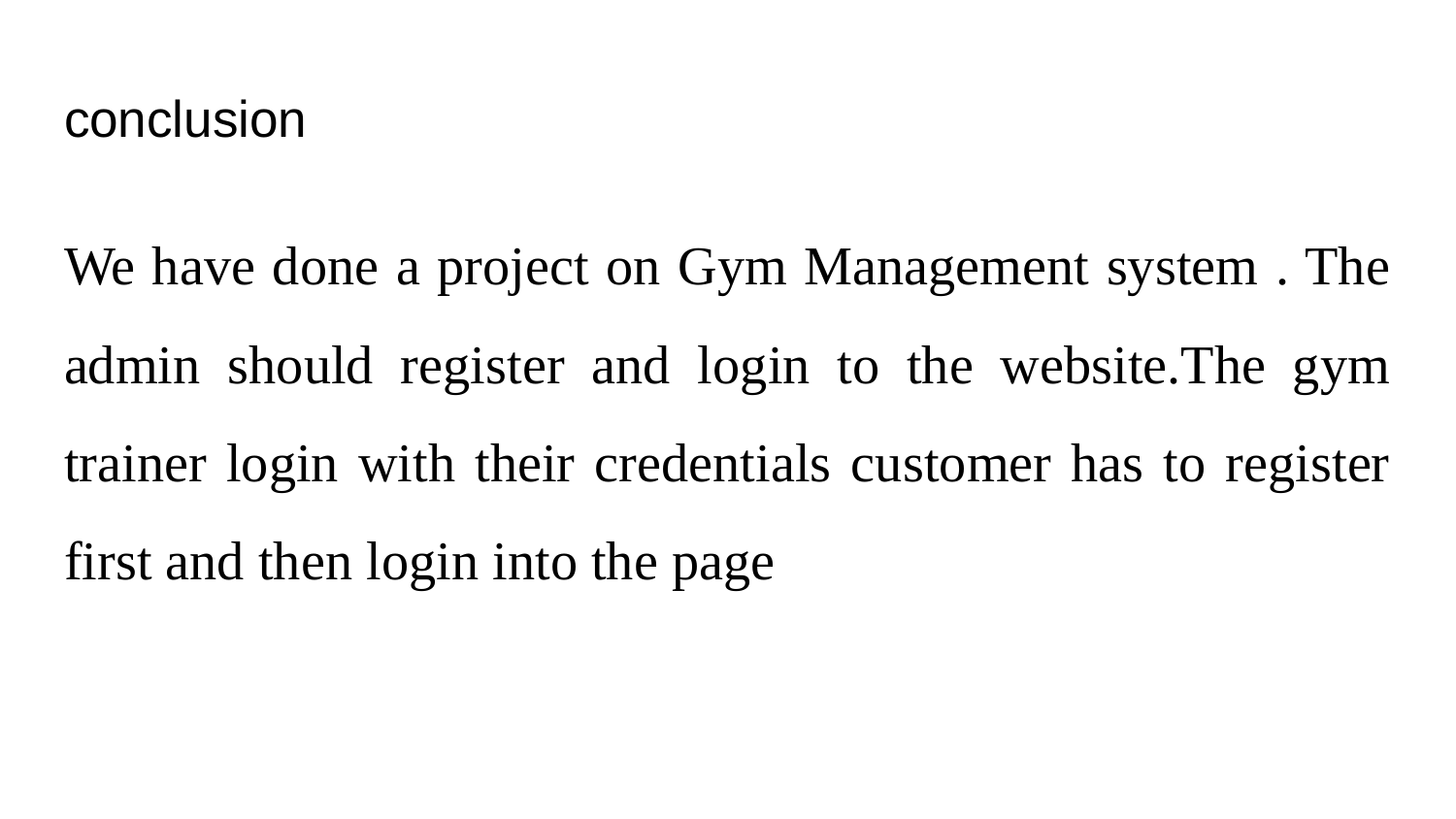

# conclusion
We have done a project on Gym Management system . The admin should register and login to the website.The gym trainer login with their credentials customer has to register first and then login into the page